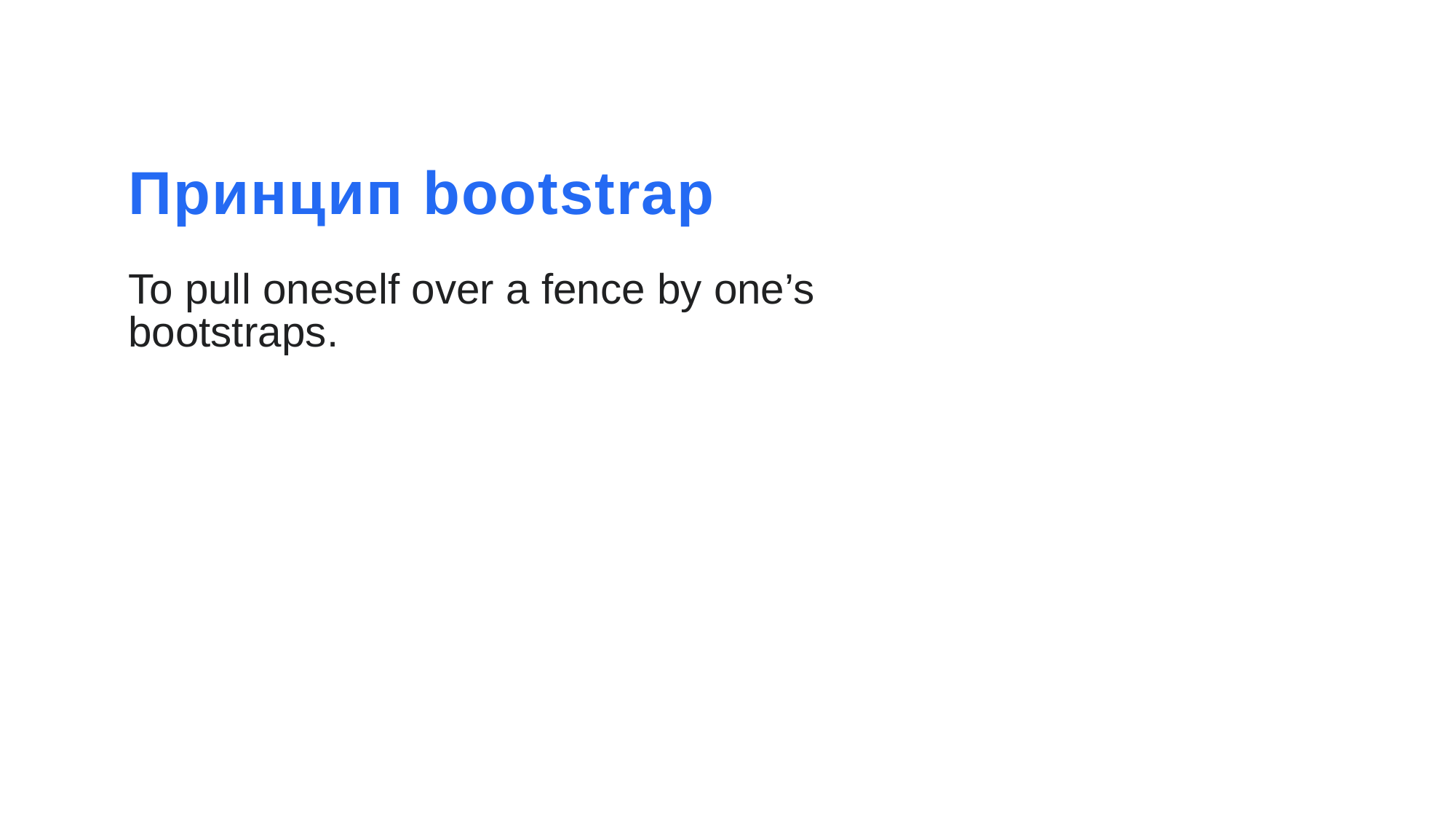

Принцип bootstrap
To pull oneself over a fence by one’s bootstraps.